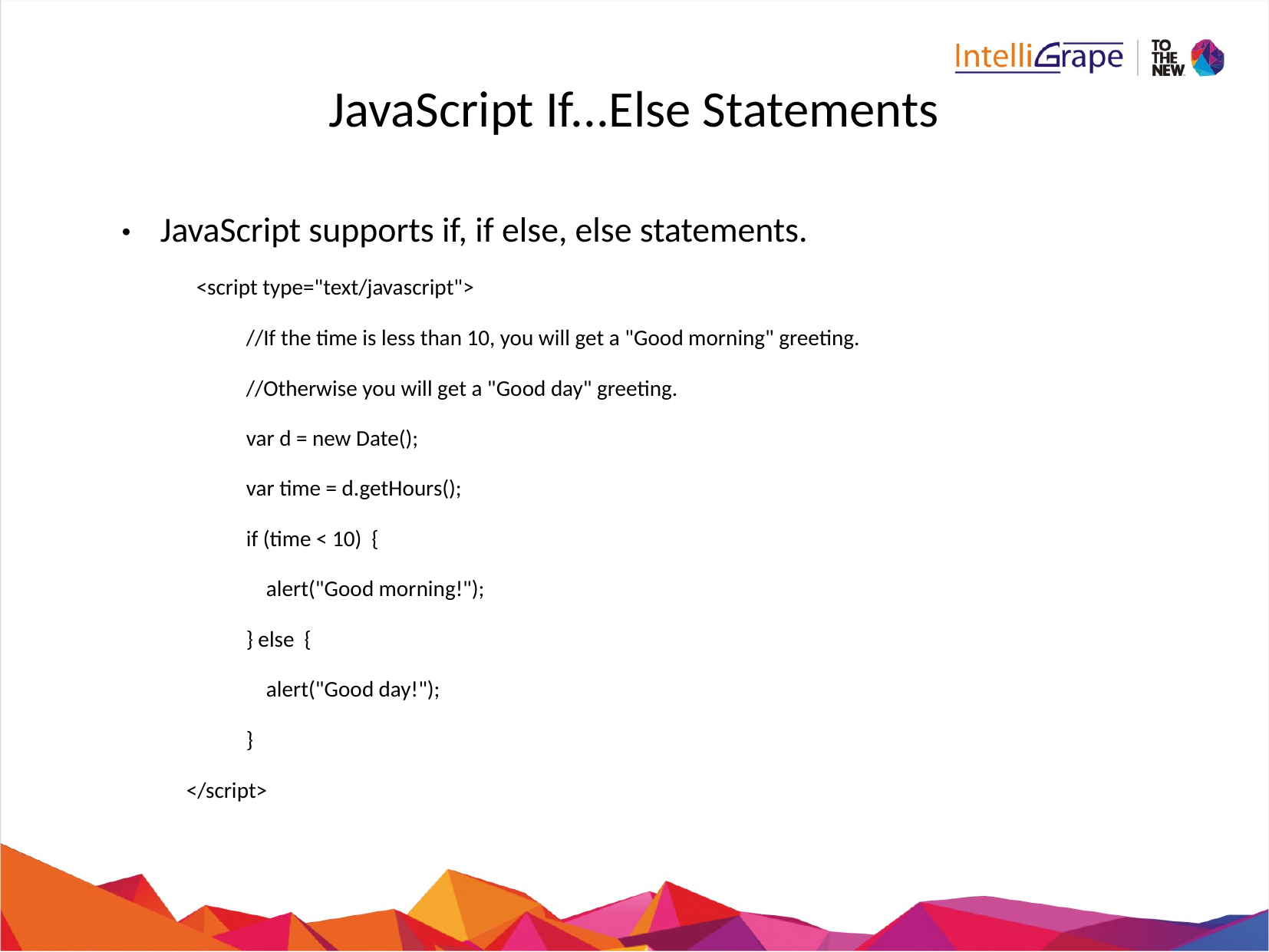

# JavaScript If...Else Statements
JavaScript supports if, if else, else statements.
               <script type="text/javascript">
                         //If the time is less than 10, you will get a "Good morning" greeting.
                         //Otherwise you will get a "Good day" greeting.
                         var d = new Date();
                         var time = d.getHours();
                         if (time < 10)  {
                             alert("Good morning!");
                         } else  {
                             alert("Good day!");
                         }
             </script>